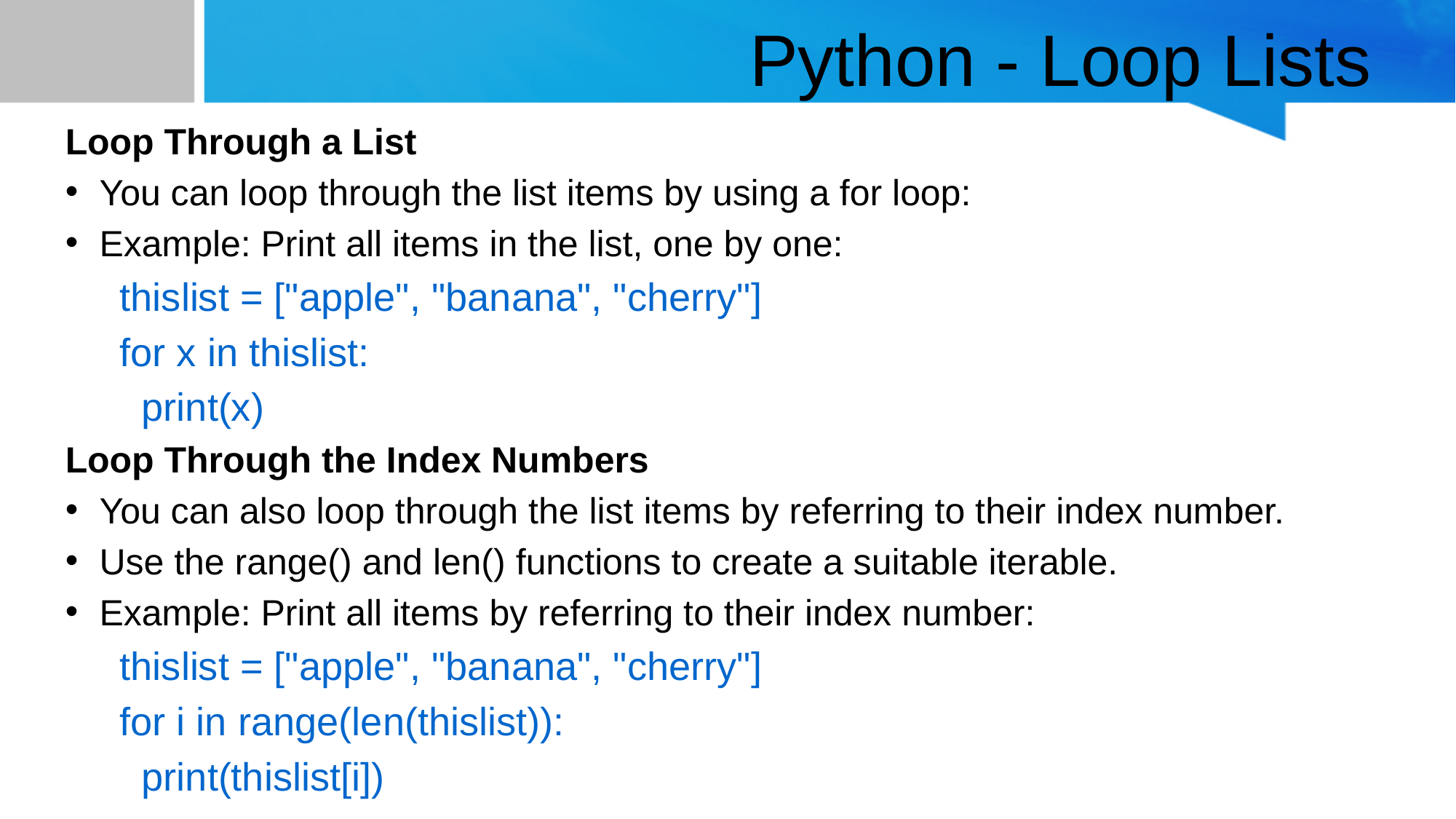

# Python - Loop Lists
Loop Through a List
You can loop through the list items by using a for loop:
Example: Print all items in the list, one by one:
thislist = ["apple", "banana", "cherry"]
for x in thislist:
  print(x)
	Loop Through the Index Numbers
You can also loop through the list items by referring to their index number.
Use the range() and len() functions to create a suitable iterable.
Example: Print all items by referring to their index number:
thislist = ["apple", "banana", "cherry"]
for i in range(len(thislist)):
  print(thislist[i])